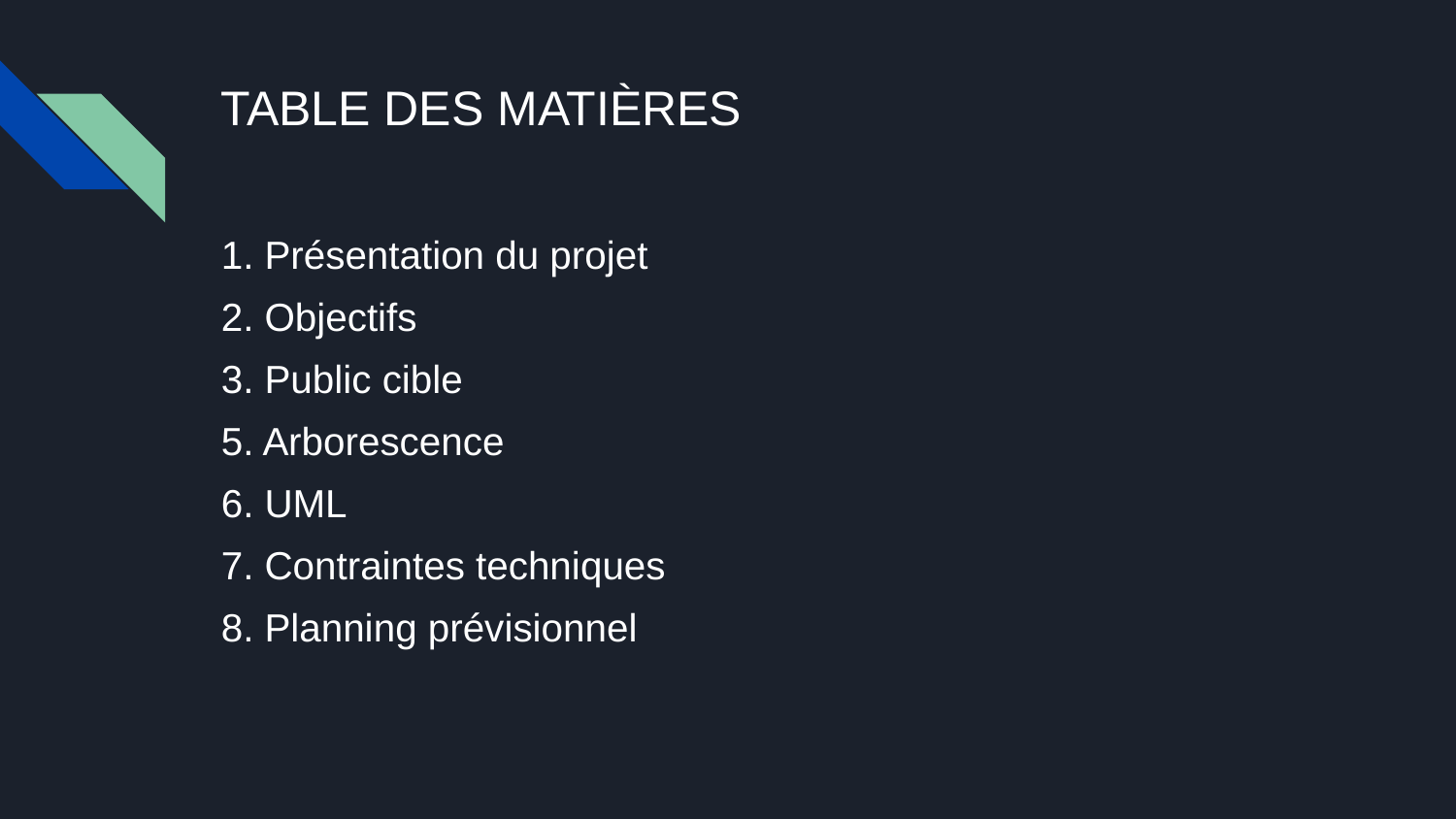

# TABLE DES MATIÈRES
1. Présentation du projet
2. Objectifs
3. Public cible
5. Arborescence
6. UML
7. Contraintes techniques
8. Planning prévisionnel